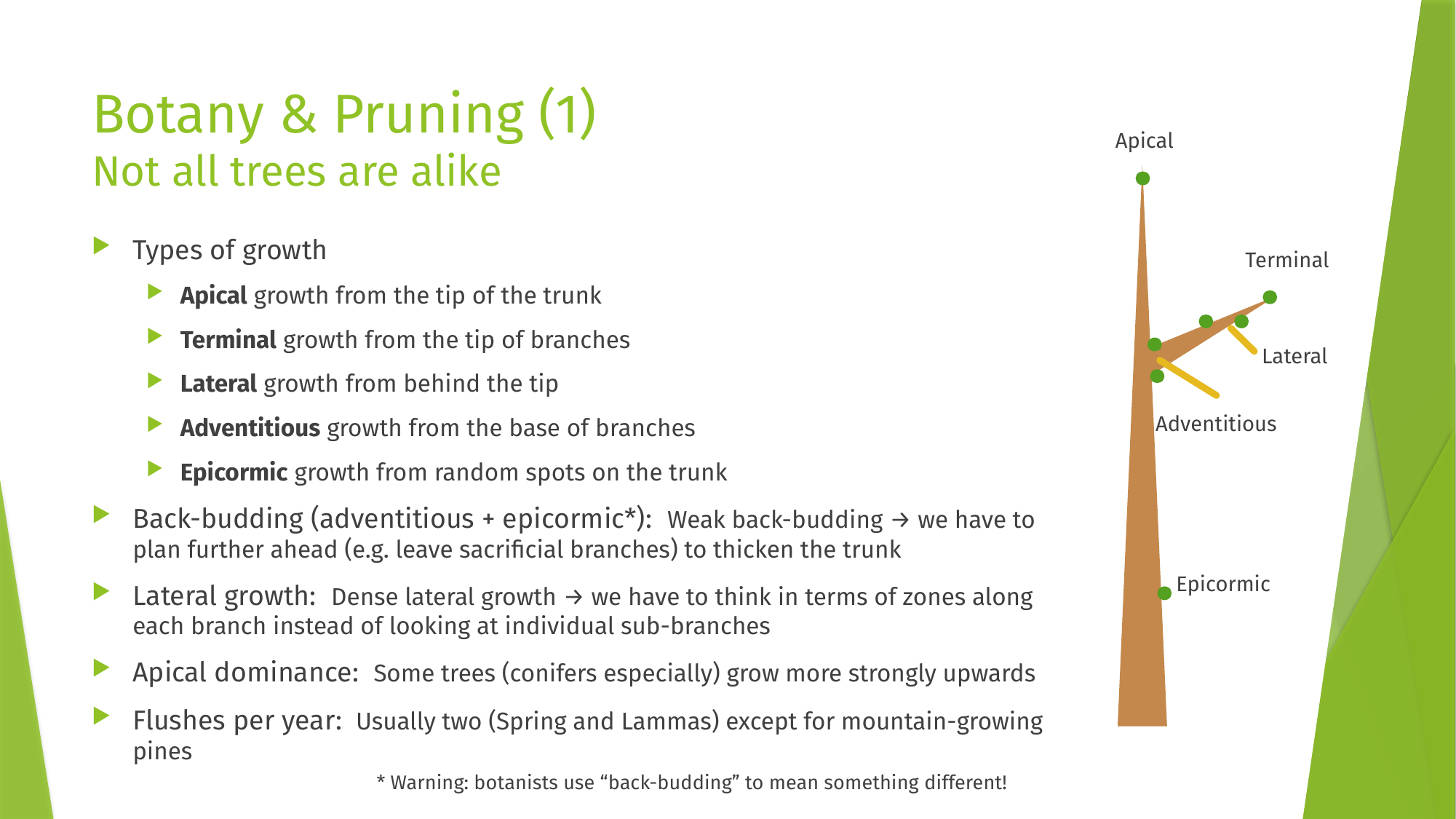

# Botany & Pruning (1) Not all trees are alike
Apical

Terminal
Lateral
Adventitious
Epicormic
Types of growth
Apical growth from the tip of the trunk
Terminal growth from the tip of branches
Lateral growth from behind the tip
Adventitious growth from the base of branches
Epicormic growth from random spots on the trunk
Back-budding (adventitious + epicormic*):  Weak back-budding → we have to plan further ahead (e.g. leave sacrificial branches) to thicken the trunk
Lateral growth:  Dense lateral growth → we have to think in terms of zones along each branch instead of looking at individual sub-branches
Apical dominance:  Some trees (conifers especially) grow more strongly upwards
Flushes per year:  Usually two (Spring and Lammas) except for mountain-growing pines

* Warning: botanists use “back-budding” to mean something different!